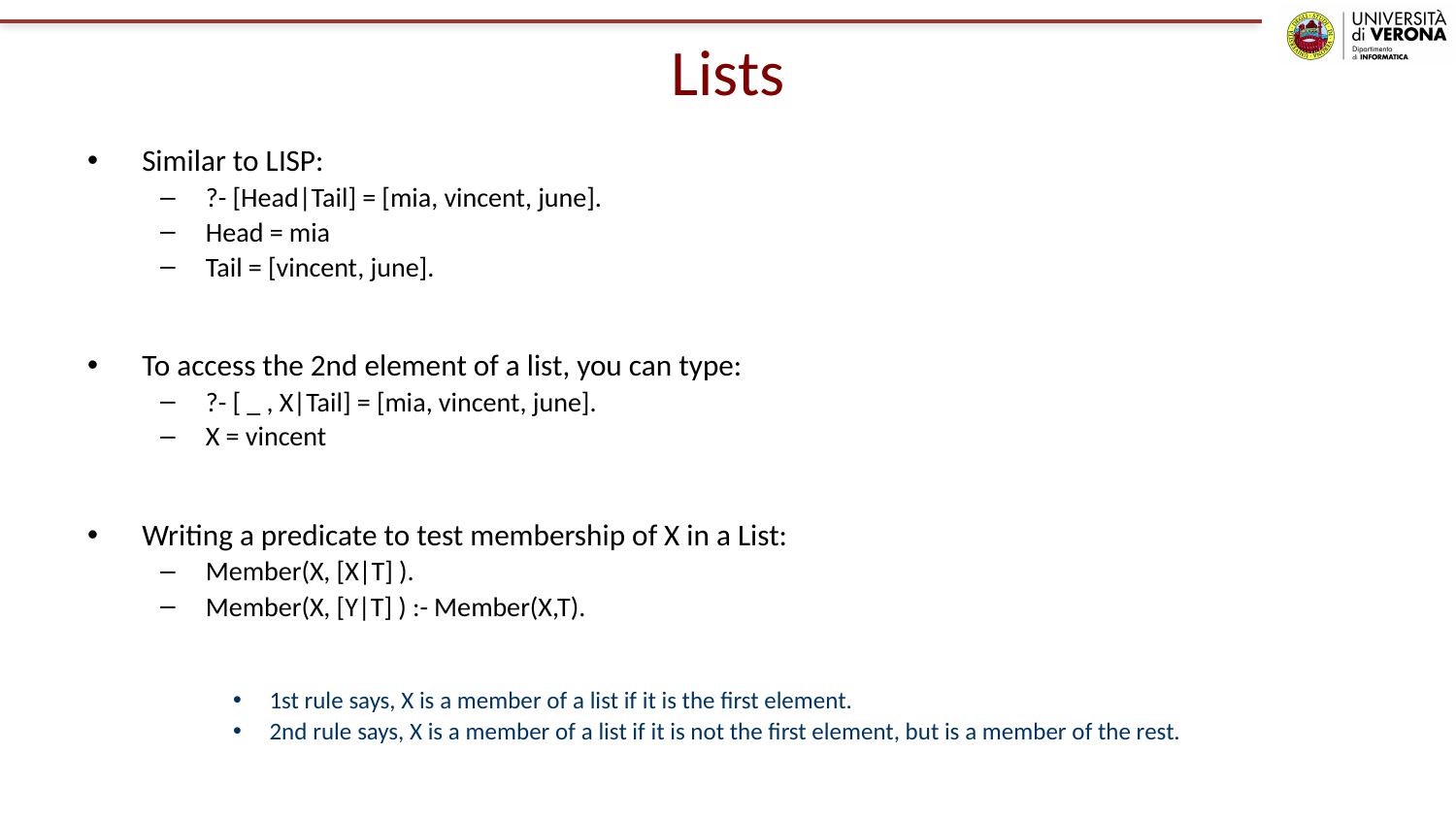

# Lists
Similar to LISP:
?- [Head|Tail] = [mia, vincent, june].
Head = mia
Tail = [vincent, june].

To access the 2nd element of a list, you can type:
?- [ _ , X|Tail] = [mia, vincent, june].
X = vincent

Writing a predicate to test membership of X in a List:
Member(X, [X|T] ).
Member(X, [Y|T] ) :- Member(X,T).

1st rule says, X is a member of a list if it is the first element.
2nd rule says, X is a member of a list if it is not the first element, but is a member of the rest.